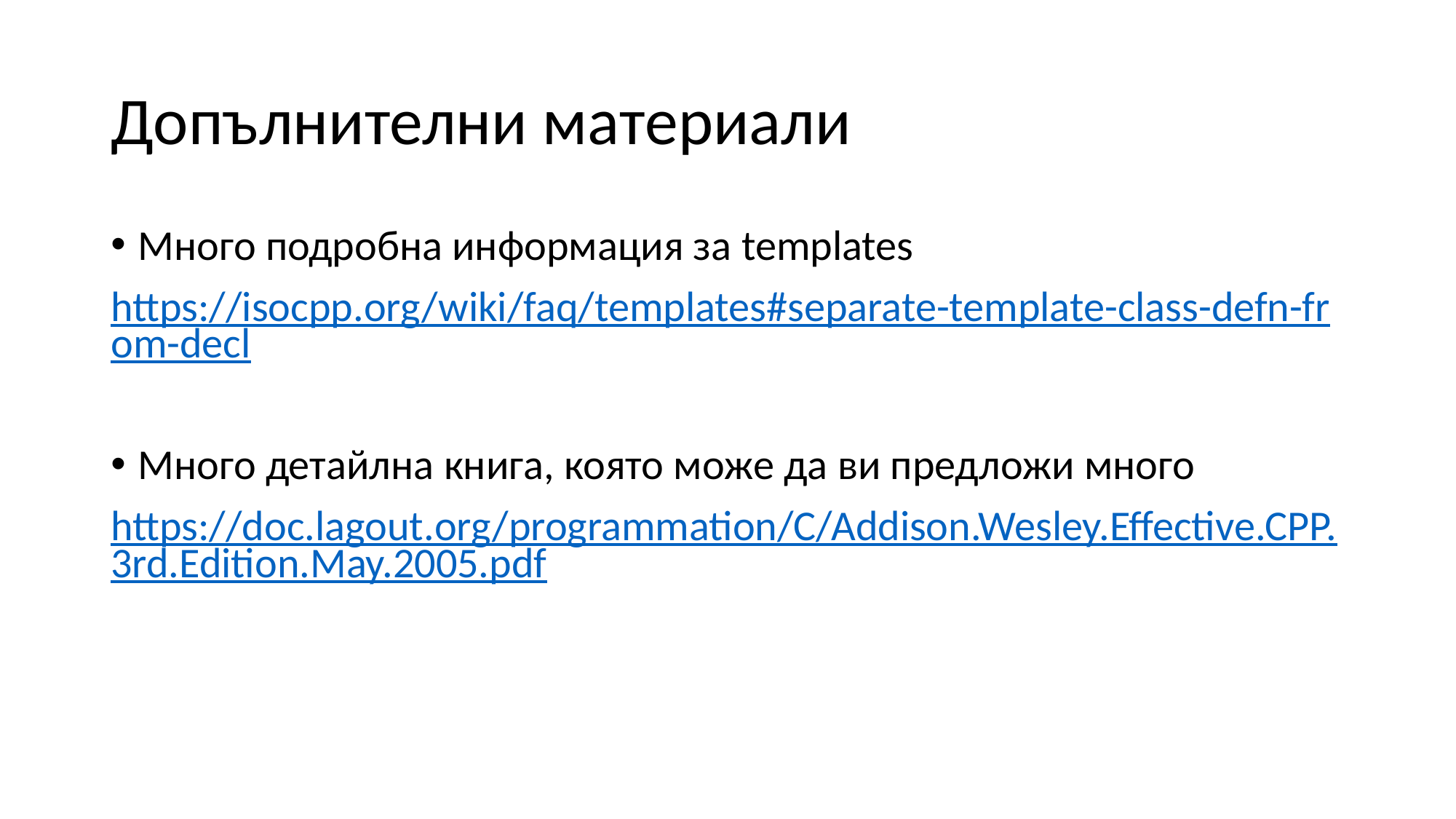

# Допълнителни материали
Много подробна информация за templates
https://isocpp.org/wiki/faq/templates#separate-template-class-defn-from-decl

Много детайлна книга, която може да ви предложи много
https://doc.lagout.org/programmation/C/Addison.Wesley.Effective.CPP.3rd.Edition.May.2005.pdf